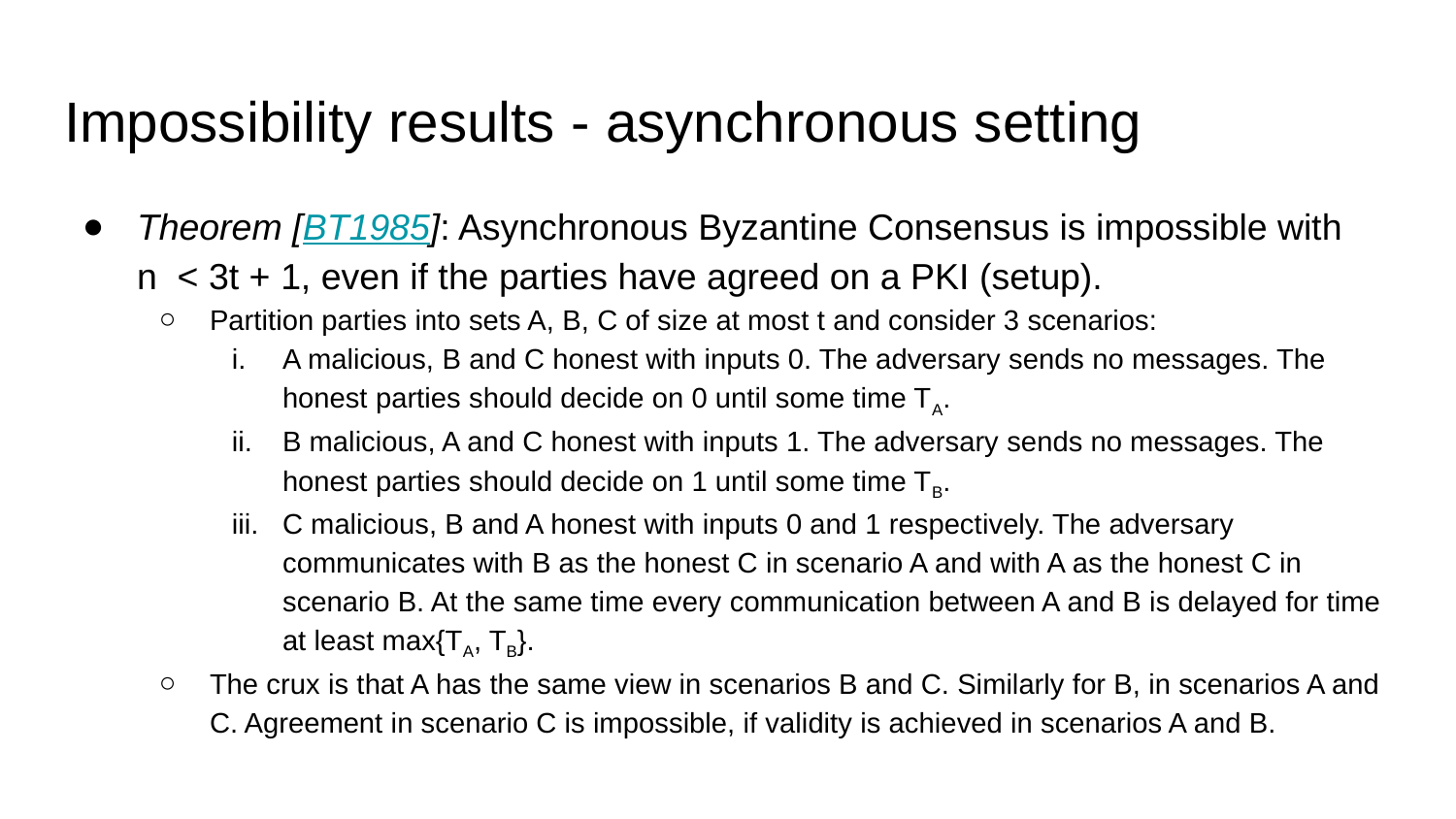

# Impossibility results - asynchronous setting

Theorem [BT1985]: Asynchronous Byzantine Consensus is impossible with    n  < 3t + 1, even if the parties have agreed on a PKI (setup).
Partition parties into sets A, B, C of size at most t and consider 3 scenarios:
A malicious, B and C honest with inputs 0. The adversary sends no messages. The honest parties should decide on 0 until some time TA.
B malicious, A and C honest with inputs 1. The adversary sends no messages. The honest parties should decide on 1 until some time TB.
C malicious, B and A honest with inputs 0 and 1 respectively. The adversary communicates with B as the honest C in scenario A and with A as the honest C in scenario B. At the same time every communication between A and B is delayed for time at least max{TA, TB}.
The crux is that A has the same view in scenarios B and C. Similarly for B, in scenarios A and C. Agreement in scenario C is impossible, if validity is achieved in scenarios A and B.